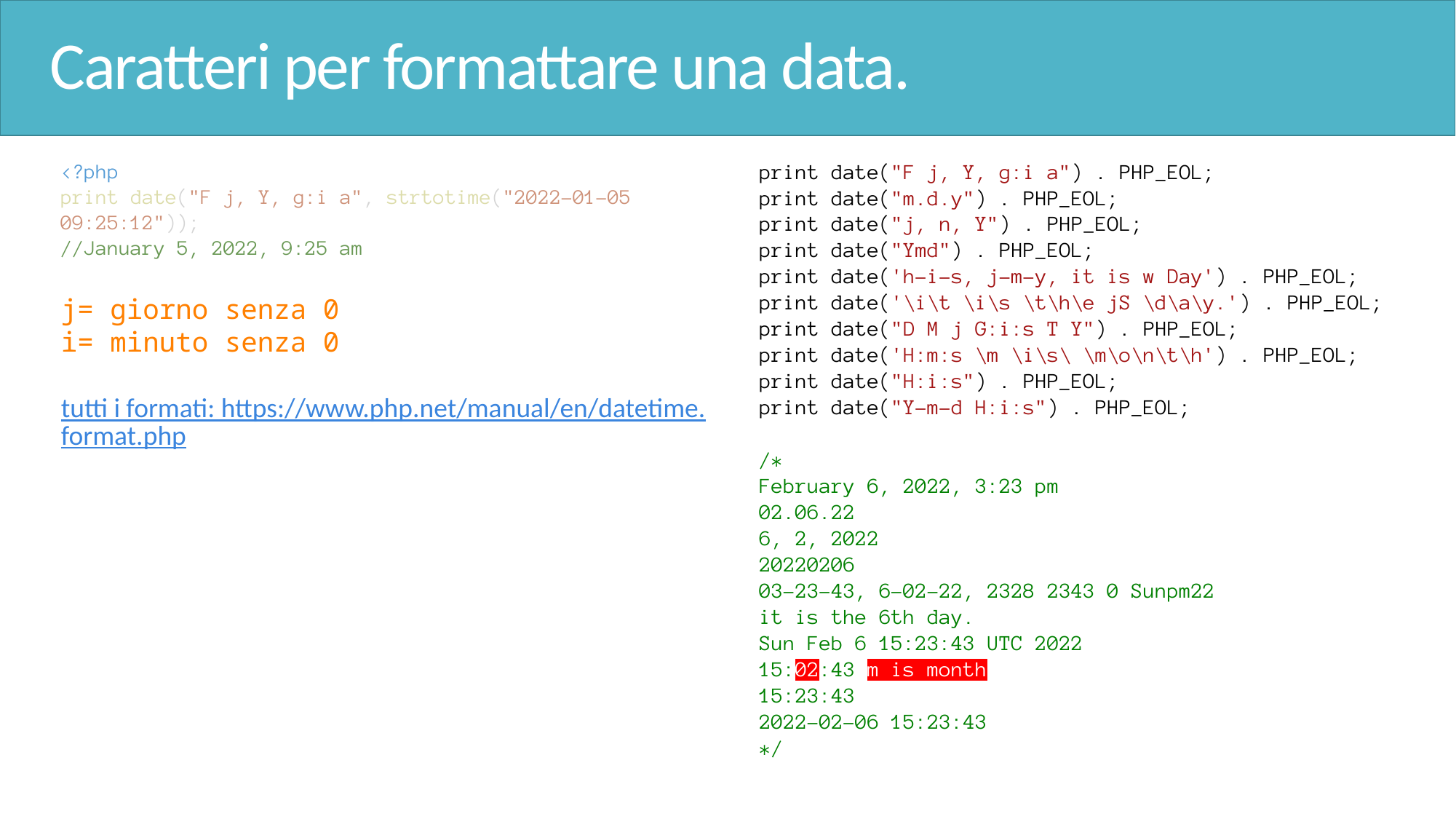

# Caratteri per formattare una data.
<?php
print date("F j, Y, g:i a", strtotime("2022-01-05 09:25:12"));
//January 5, 2022, 9:25 am

j= giorno senza 0
i= minuto senza 0

tutti i formati: https://www.php.net/manual/en/datetime.format.php

print date("F j, Y, g:i a") . PHP_EOL;
print date("m.d.y") . PHP_EOL;
print date("j, n, Y") . PHP_EOL;
print date("Ymd") . PHP_EOL;
print date('h-i-s, j-m-y, it is w Day') . PHP_EOL;
print date('\i\t \i\s \t\h\e jS \d\a\y.') . PHP_EOL;
print date("D M j G:i:s T Y") . PHP_EOL;
print date('H:m:s \m \i\s\ \m\o\n\t\h') . PHP_EOL;
print date("H:i:s") . PHP_EOL;
print date("Y-m-d H:i:s") . PHP_EOL;
/*
February 6, 2022, 3:23 pm
02.06.22
6, 2, 2022
20220206
03-23-43, 6-02-22, 2328 2343 0 Sunpm22
it is the 6th day.
Sun Feb 6 15:23:43 UTC 2022
15:02:43 m is month
15:23:43
2022-02-06 15:23:43
*/